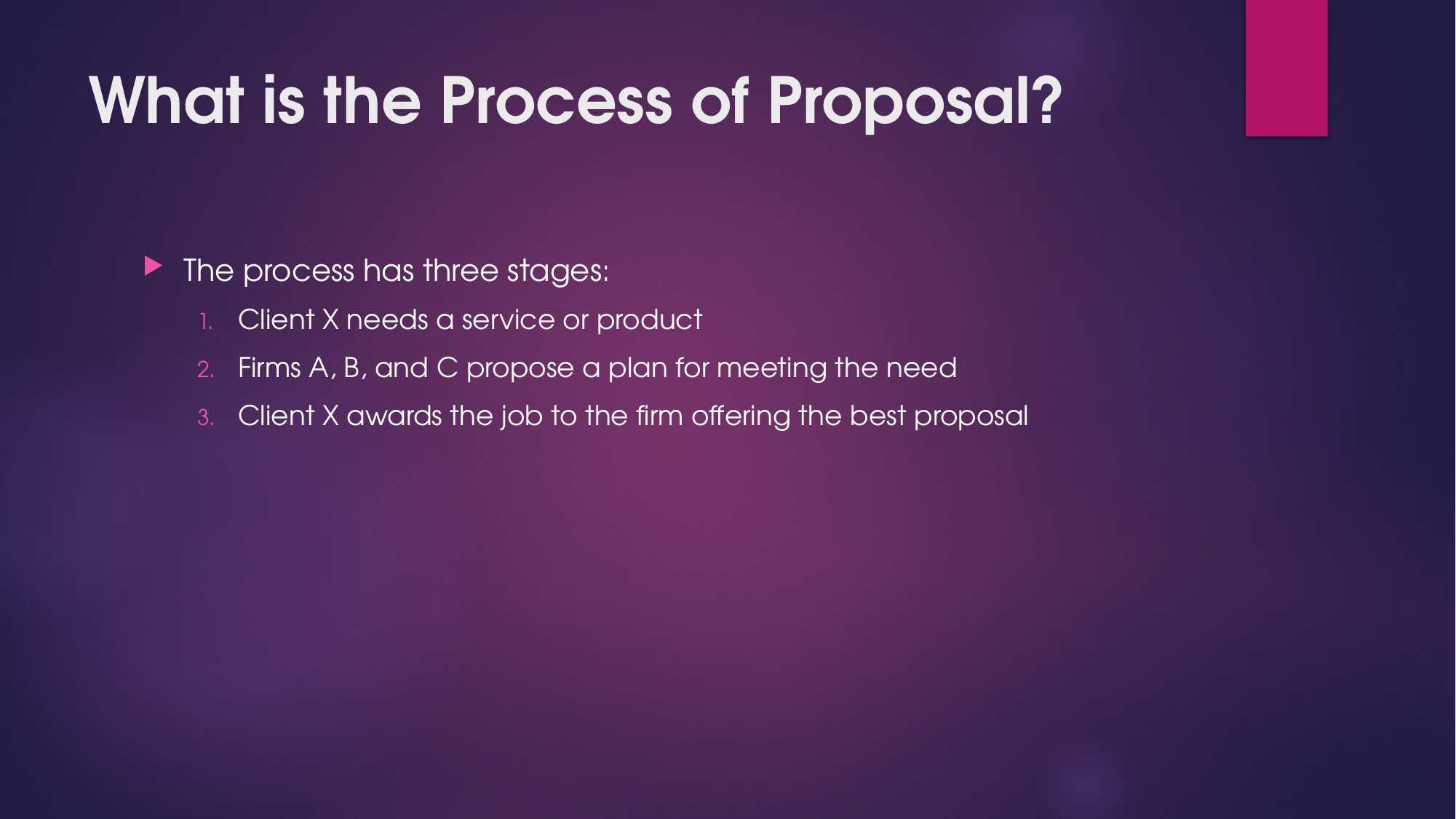

# What is the Process of Proposal?
The process has three stages:
Client X needs a service or product
Firms A, B, and C propose a plan for meeting the need
Client X awards the job to the firm offering the best proposal